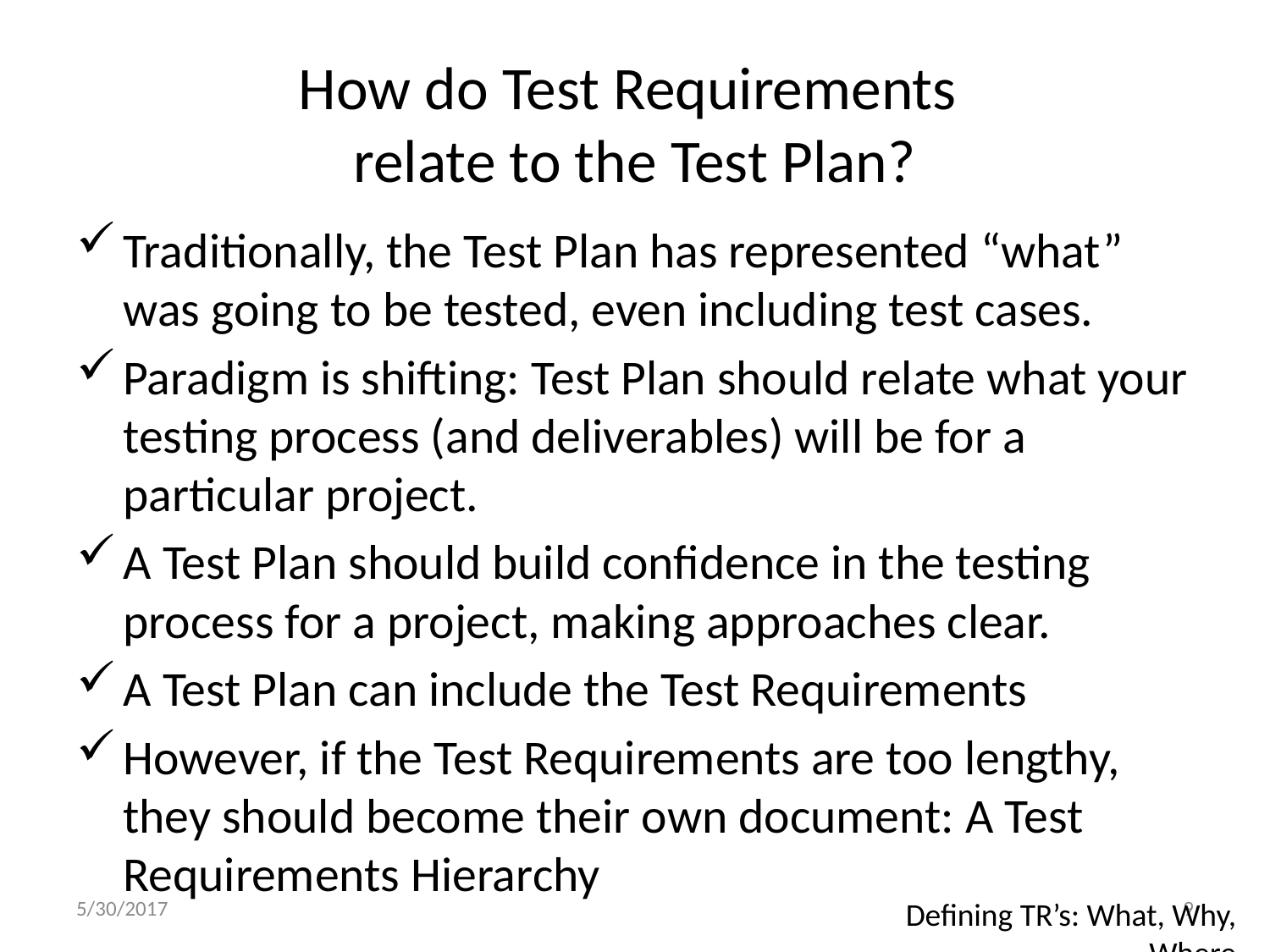

# How do Test Requirements relate to the Test Plan?
Traditionally, the Test Plan has represented “what” was going to be tested, even including test cases.
Paradigm is shifting: Test Plan should relate what your testing process (and deliverables) will be for a particular project.
A Test Plan should build confidence in the testing process for a project, making approaches clear.
A Test Plan can include the Test Requirements
However, if the Test Requirements are too lengthy, they should become their own document: A Test Requirements Hierarchy
5/30/2017
9
Defining TR’s: What, Why, Where